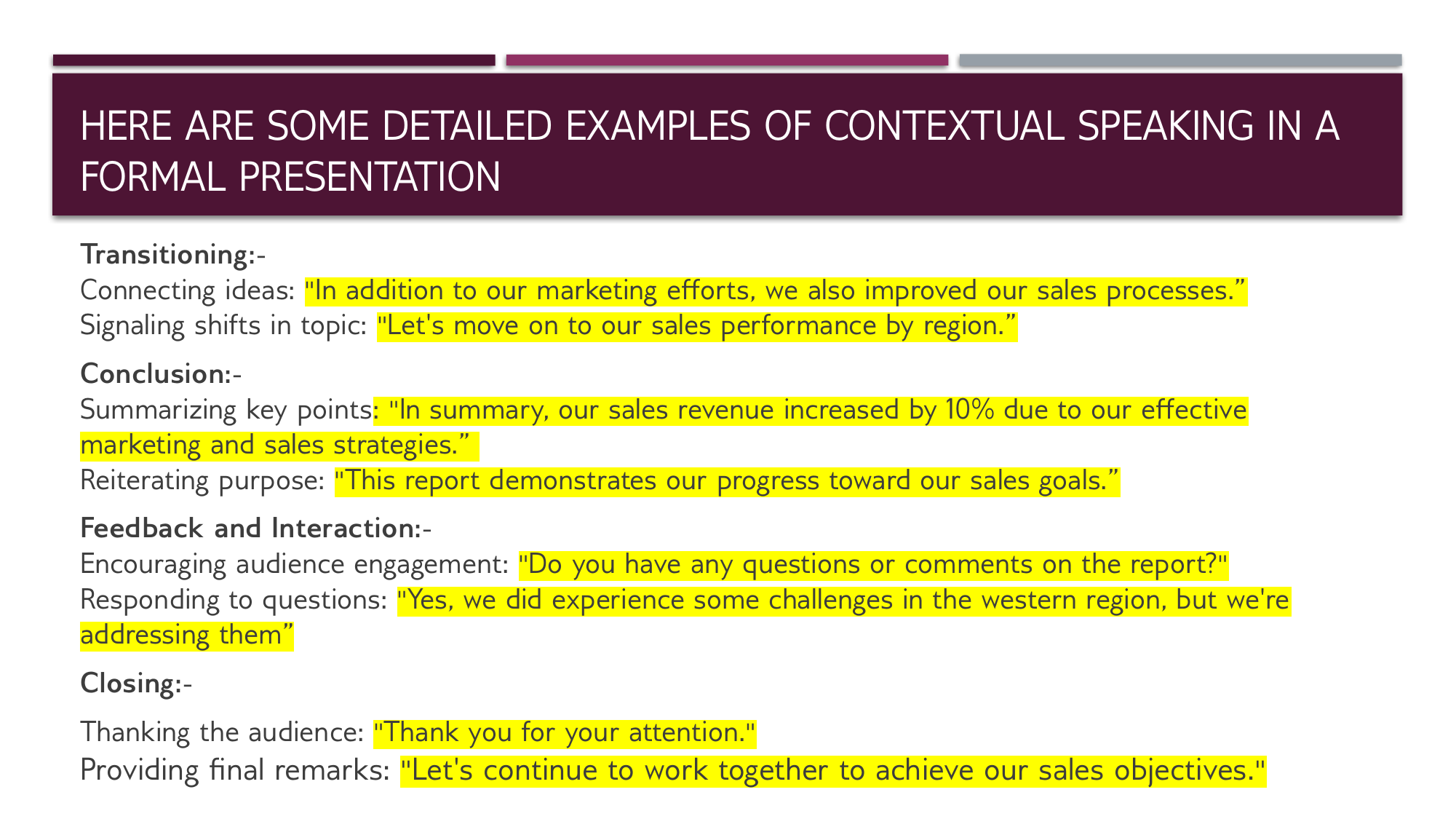

# Here are some detailed examples of contextual speaking in a formal presentation
Transitioning:-
Connecting ideas: "In addition to our marketing efforts, we also improved our sales processes.”
Signaling shifts in topic: "Let's move on to our sales performance by region.”
Conclusion:-
Summarizing key points: "In summary, our sales revenue increased by 10% due to our effective marketing and sales strategies.”
Reiterating purpose: "This report demonstrates our progress toward our sales goals.”
Feedback and Interaction:-
Encouraging audience engagement: "Do you have any questions or comments on the report?"
Responding to questions: "Yes, we did experience some challenges in the western region, but we're addressing them”
Closing:-
Thanking the audience: "Thank you for your attention."
Providing final remarks: "Let's continue to work together to achieve our sales objectives."